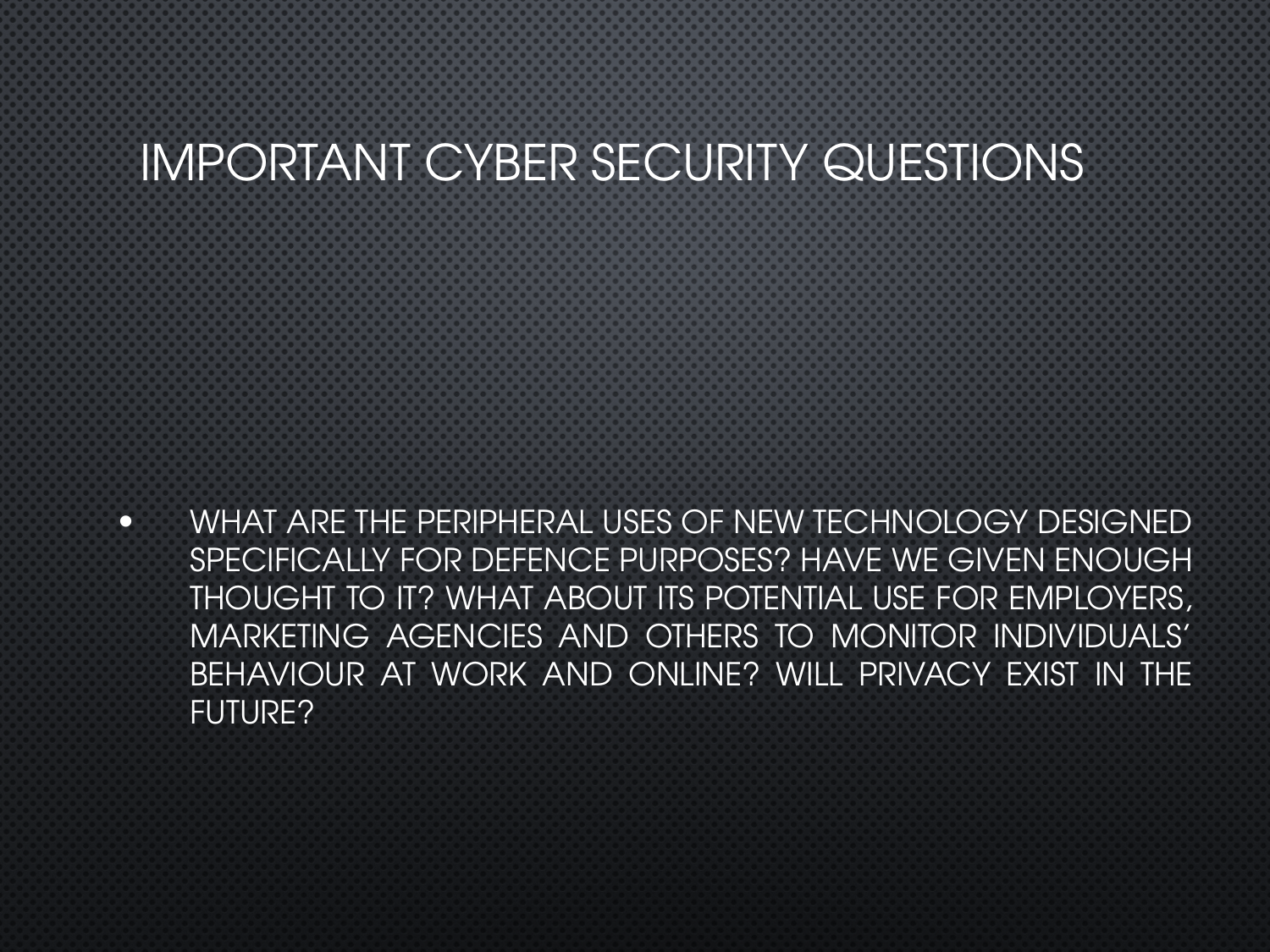

# Important Cyber Security Questions
What are the peripheral uses of new technology designed specifically for defence purposes? Have we given enough thought to it? What about its potential use for employers, marketing agencies and others to monitor individuals’ behaviour at work and online? Will privacy exist in the future?